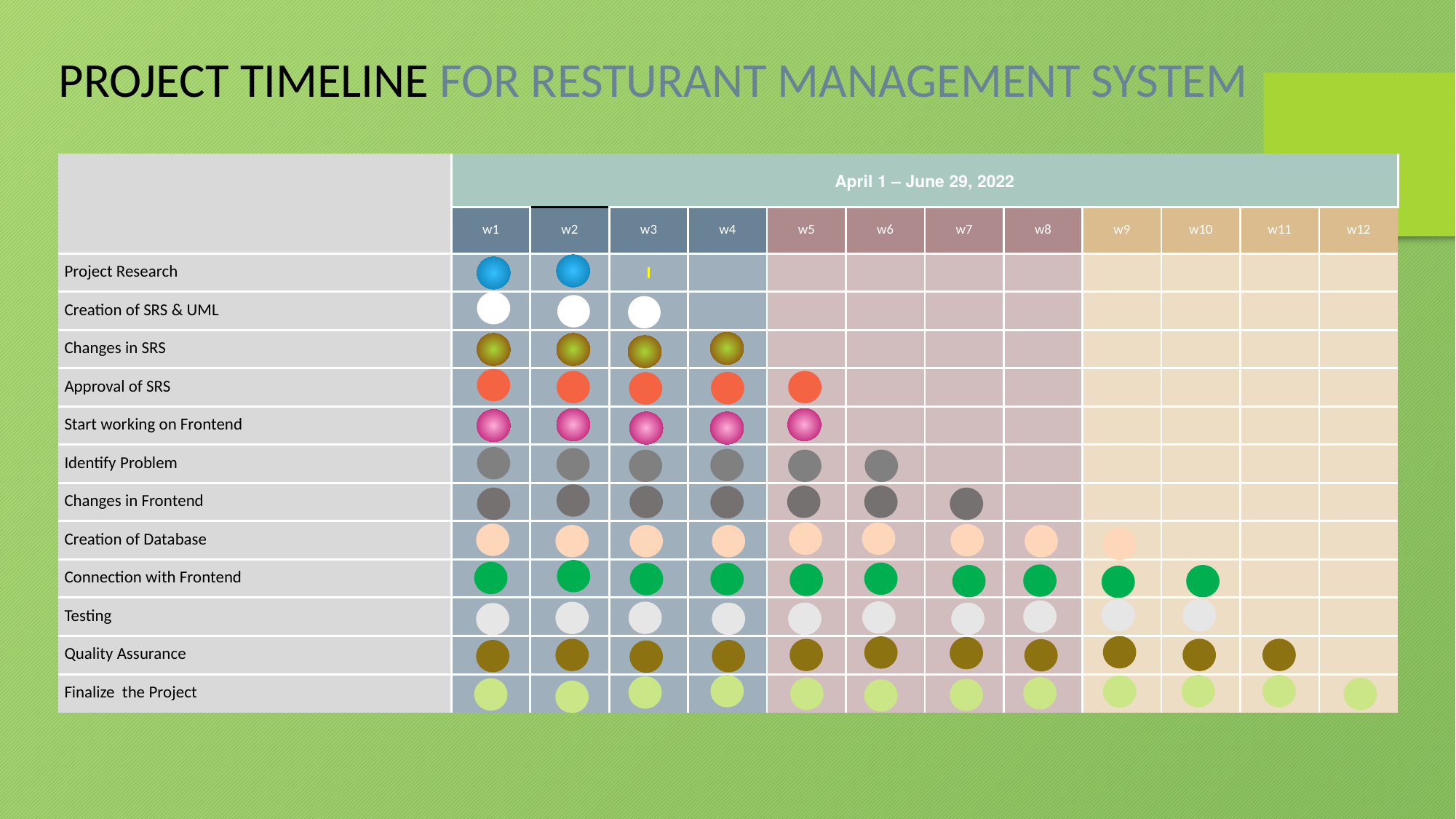

|  |  |  |  |  |  |  |  |  |  |  |  |  |  |  |  |  |  |  |
| --- | --- | --- | --- | --- | --- | --- | --- | --- | --- | --- | --- | --- | --- | --- | --- | --- | --- | --- |
|  |  |  |  |  |  |  |  |  |  |  |  |  |  |  |  |  |  |  |
|  |  |  |  |  |  |  |  |  |  |  |  |  |  |  |  |  |  |  |
|  | PROJECT TIMELINE FOR RESTURANT MANAGEMENT SYSTEM |  |  |  |  |  |  |  |  |  |  |  |  |  |  |  |  |  |
|  |  |  |  |  |  |  |  |  |  |  |  |  |  |  |  |  |  |  |
|  |  |  |  |  |  | April 1 – June 29, 2022 |  |  |  |  |  |  |  |  |  |  |  |  |
|  |  |  |  |  |  | w1 | w2 | w3 | w4 | w5 | w6 | w7 | w8 | w9 | w10 | w11 | w12 |  |
|  | Project Research |  |  |  |  |  |  |  |  |  |  |  |  |  |  |  |  |  |
|  | Creation of SRS & UML |  |  |  |  |  |  |  |  |  |  |  |  |  |  |  |  |  |
|  | Changes in SRS |  |  |  |  |  |  |  |  |  |  |  |  |  |  |  |  |  |
|  | Approval of SRS |  |  |  |  |  |  |  |  |  |  |  |  |  |  |  |  |  |
|  | Start working on Frontend |  |  |  |  |  |  |  |  |  |  |  |  |  |  |  |  |  |
|  | Identify Problem |  |  |  |  |  |  |  |  |  |  |  |  |  |  |  |  |  |
|  | Changes in Frontend |  |  |  |  |  |  |  |  |  |  |  |  |  |  |  |  |  |
|  | Creation of Database |  |  |  |  |  |  |  |  |  |  |  |  |  |  |  |  |  |
|  | Connection with Frontend |  |  |  |  |  |  |  |  |  |  |  |  |  |  |  |  |  |
|  | Testing |  |  |  |  |  |  |  |  |  |  |  |  |  |  |  |  |  |
|  | Quality Assurance |  |  |  |  |  |  |  |  |  |  |  |  |  |  |  |  |  |
|  | Finalize the Project |  |  |  |  |  |  |  |  |  |  |  |  |  |  |  |  |  |
|  |  |  |  |  |  |  |  |  |  |  |  |  |  |  |  |  |  |  |
|  |  |  |  |  |  |  |  |  |  |  |  |  |  |  |  |  |  |  |
|  |  |  |  |  |  |  |  |  |  |  |  |  |  |  |  |  |  |  |
|  |  |  |  |  |  |  |  |  |  |  |  |  |  |  |  |  |  |  |
|  |  |  |  |  |  |  |  |  |  |  |  |  |  |  |  |  |  |  |